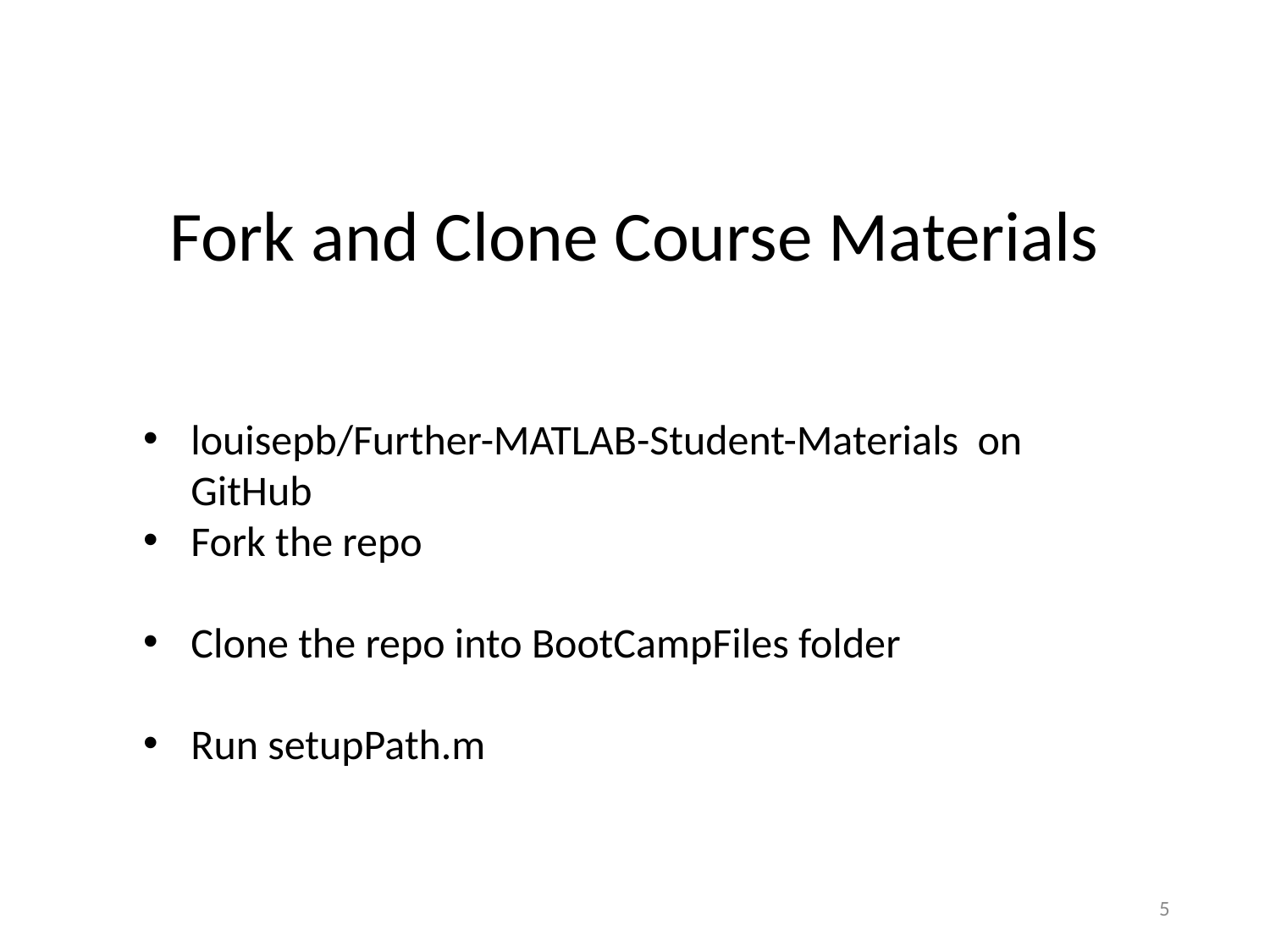

# Fork and Clone Course Materials
louisepb/Further-MATLAB-Student-Materials  on GitHub
Fork the repo

Clone the repo into BootCampFiles folder

Run setupPath.m
5